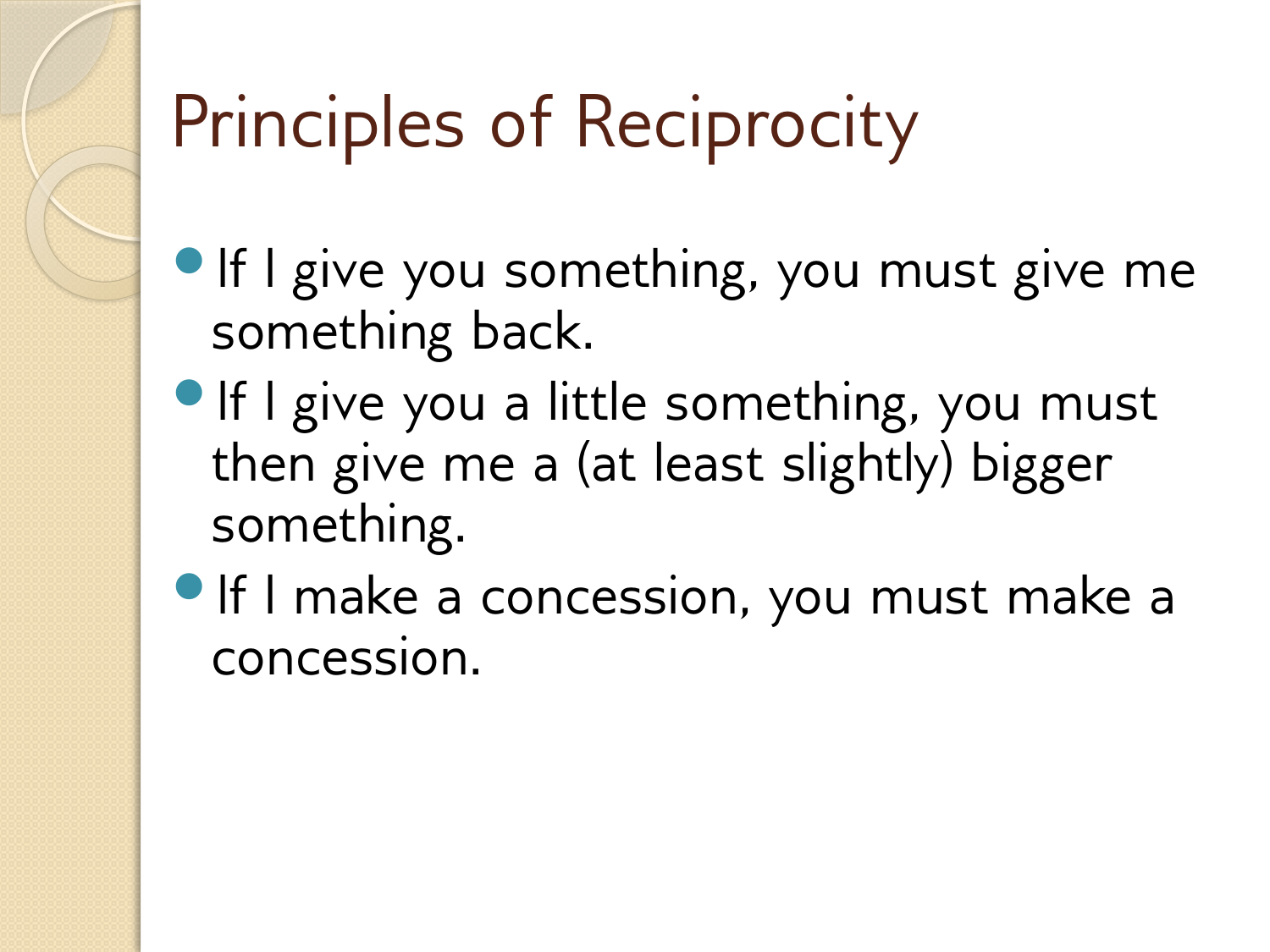

# Principles of Reciprocity
If I give you something, you must give me something back.
If I give you a little something, you must then give me a (at least slightly) bigger something.
If I make a concession, you must make a concession.